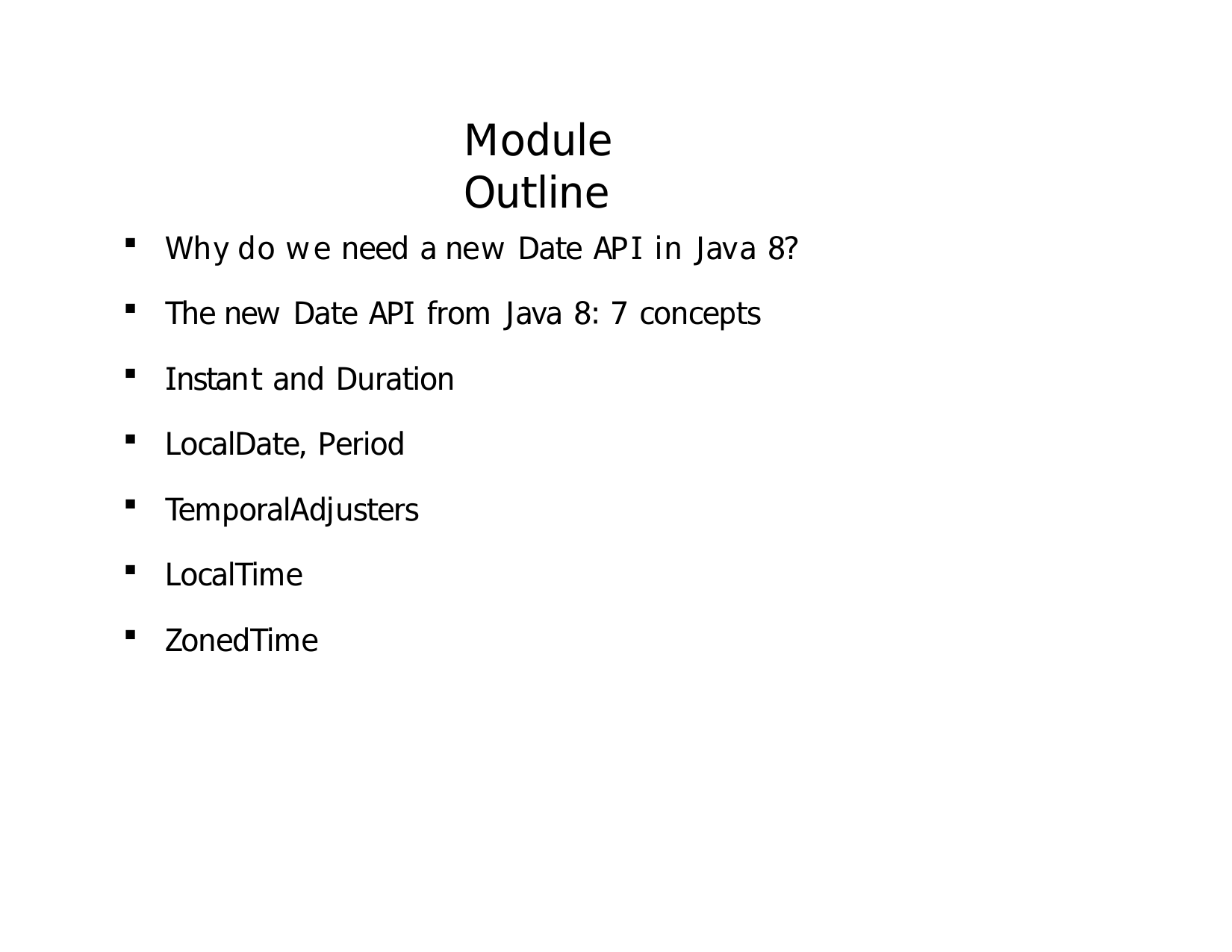

# Module Outline
Why do we need a new Date API in Java 8?
The new Date API from Java 8: 7 concepts
Instant and Duration
LocalDate, Period
TemporalAdjusters
LocalTime
ZonedTime
8